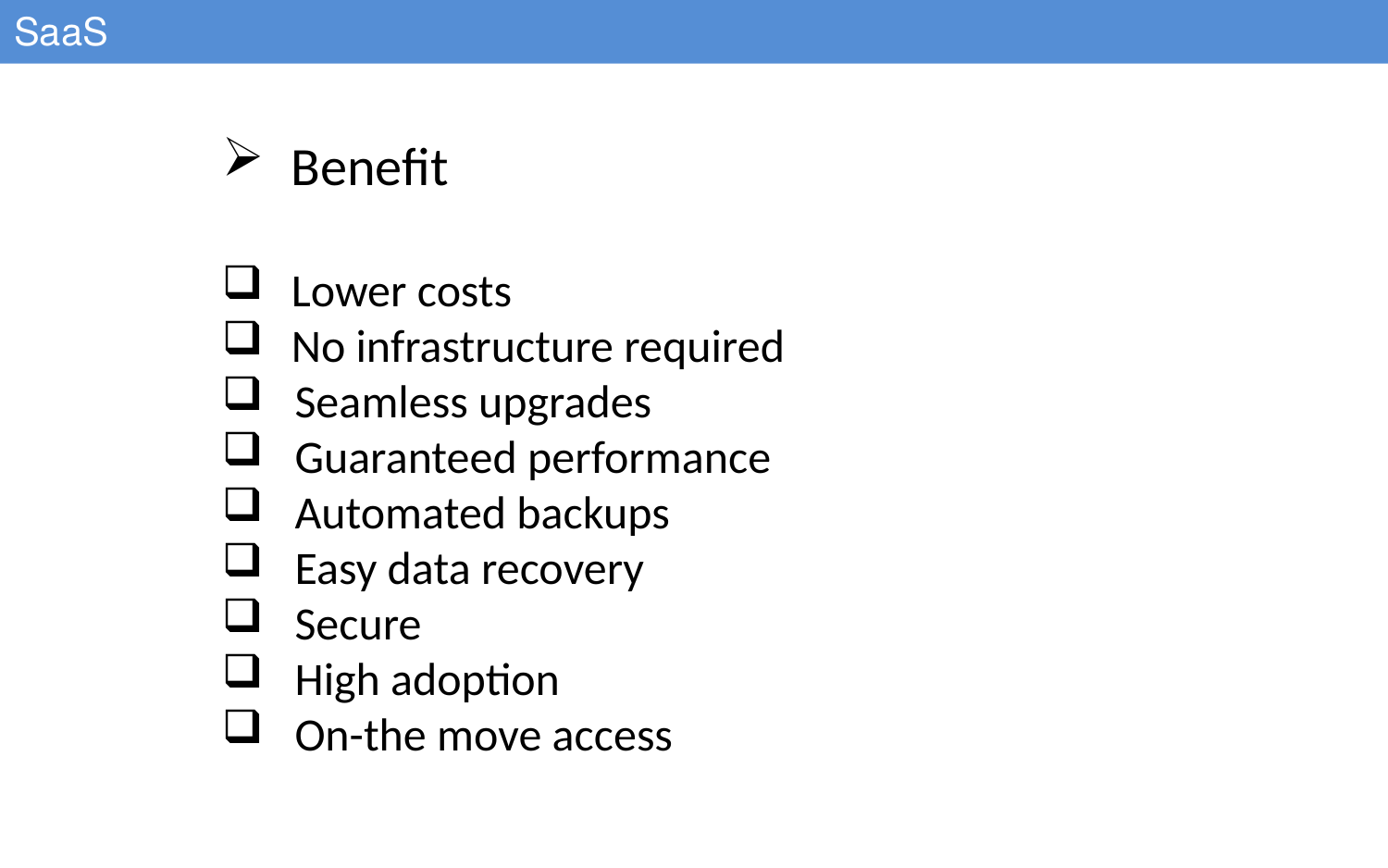

SaaS
Benefit

Lower costs
No infrastructure required
  Seamless upgrades
  Guaranteed performance
  Automated backups
  Easy data recovery
  Secure
  High adoption
  On-the move access